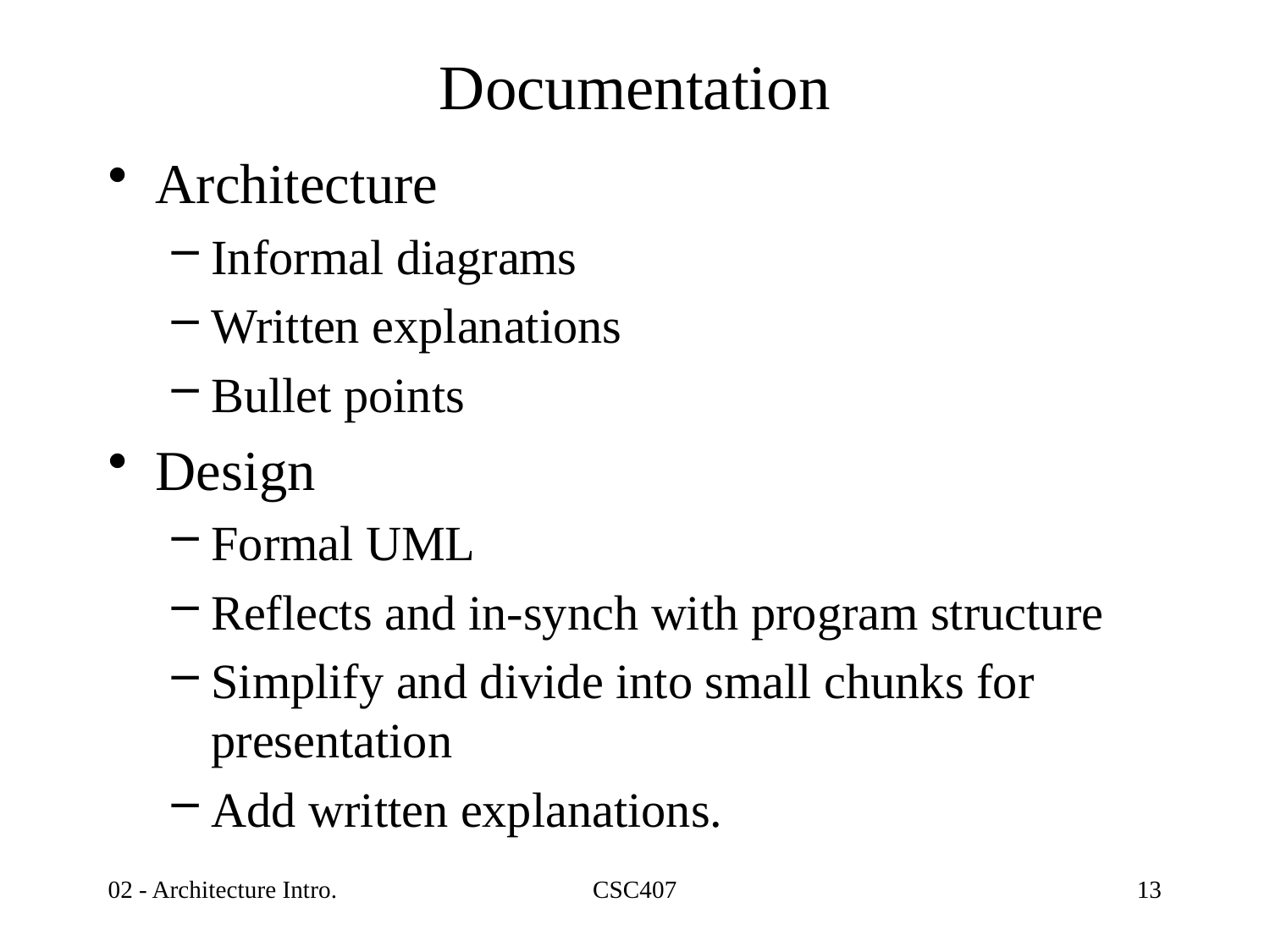

# Documentation
Architecture
Informal diagrams
Written explanations
Bullet points
Design
Formal UML
Reflects and in-synch with program structure
Simplify and divide into small chunks for presentation
Add written explanations.
02 - Architecture Intro.
CSC407
13